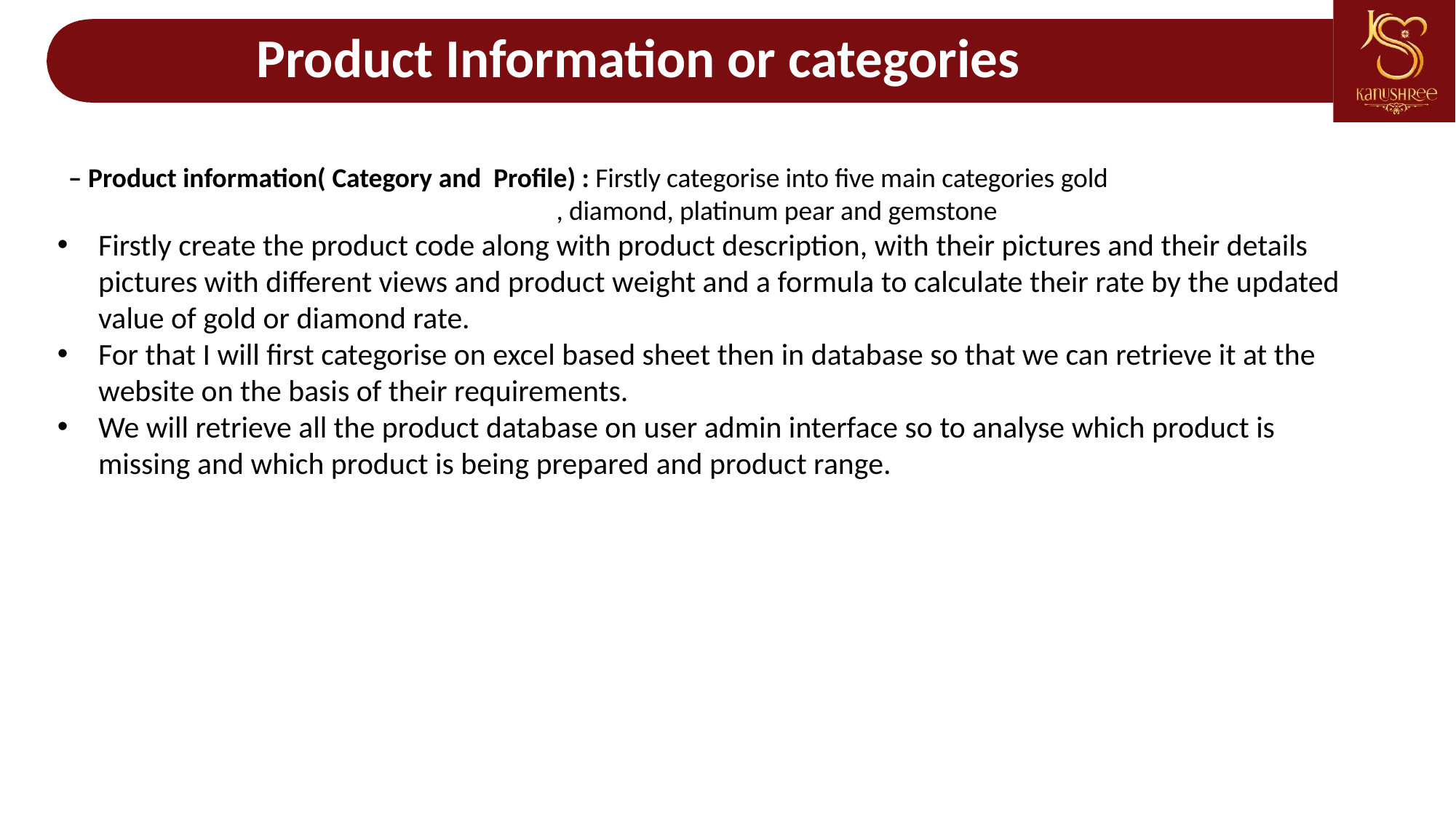

# Product Information or categories
– Product information( Category and  Profile) : Firstly categorise into five main categories gold
                                                                                , diamond, platinum pear and gemstone
Firstly create the product code along with product description, with their pictures and their details pictures with different views and product weight and a formula to calculate their rate by the updated value of gold or diamond rate.
For that I will first categorise on excel based sheet then in database so that we can retrieve it at the website on the basis of their requirements.
We will retrieve all the product database on user admin interface so to analyse which product is missing and which product is being prepared and product range.